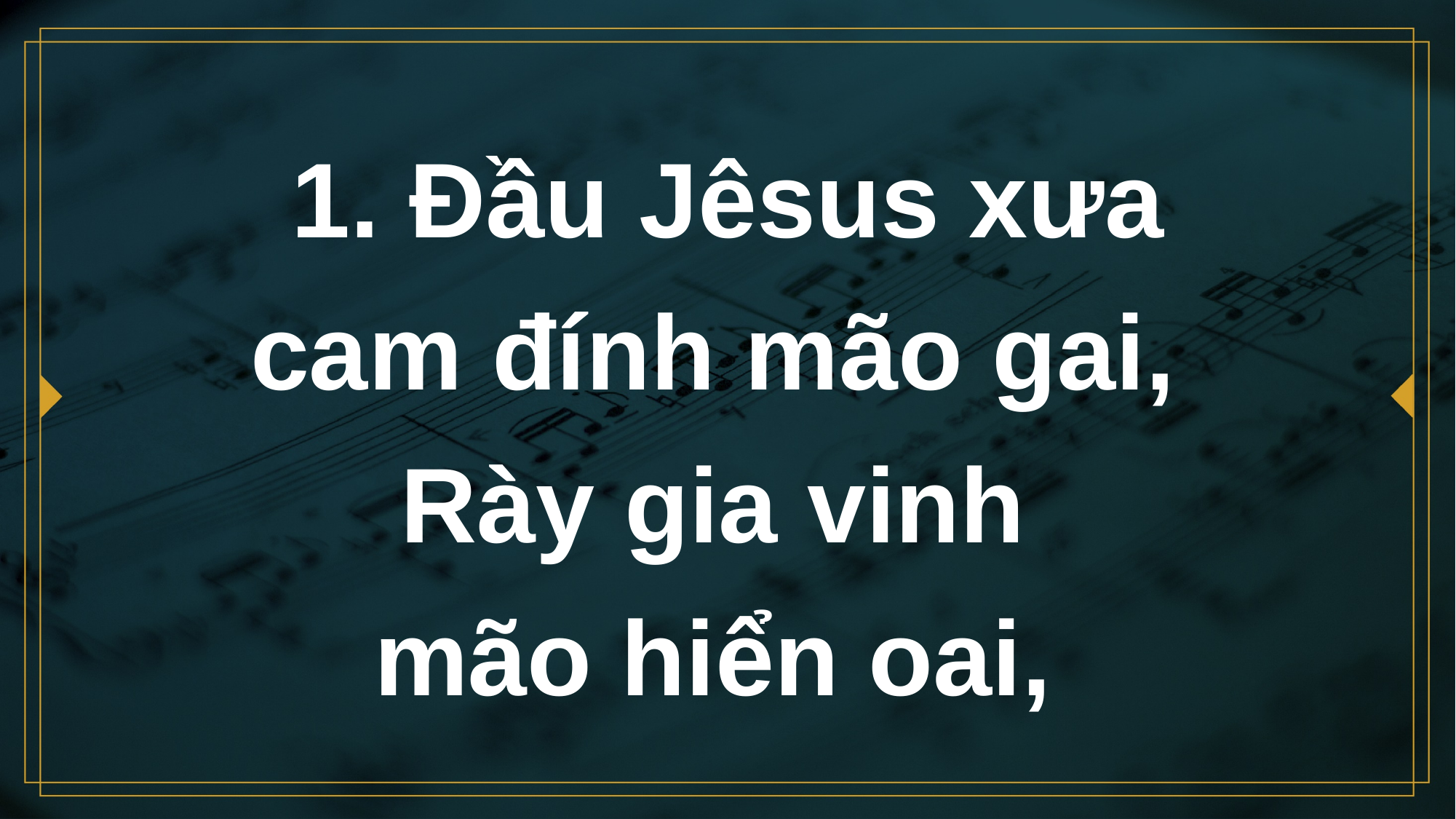

# 1. Đầu Jêsus xưa cam đính mão gai, Rày gia vinh mão hiển oai,